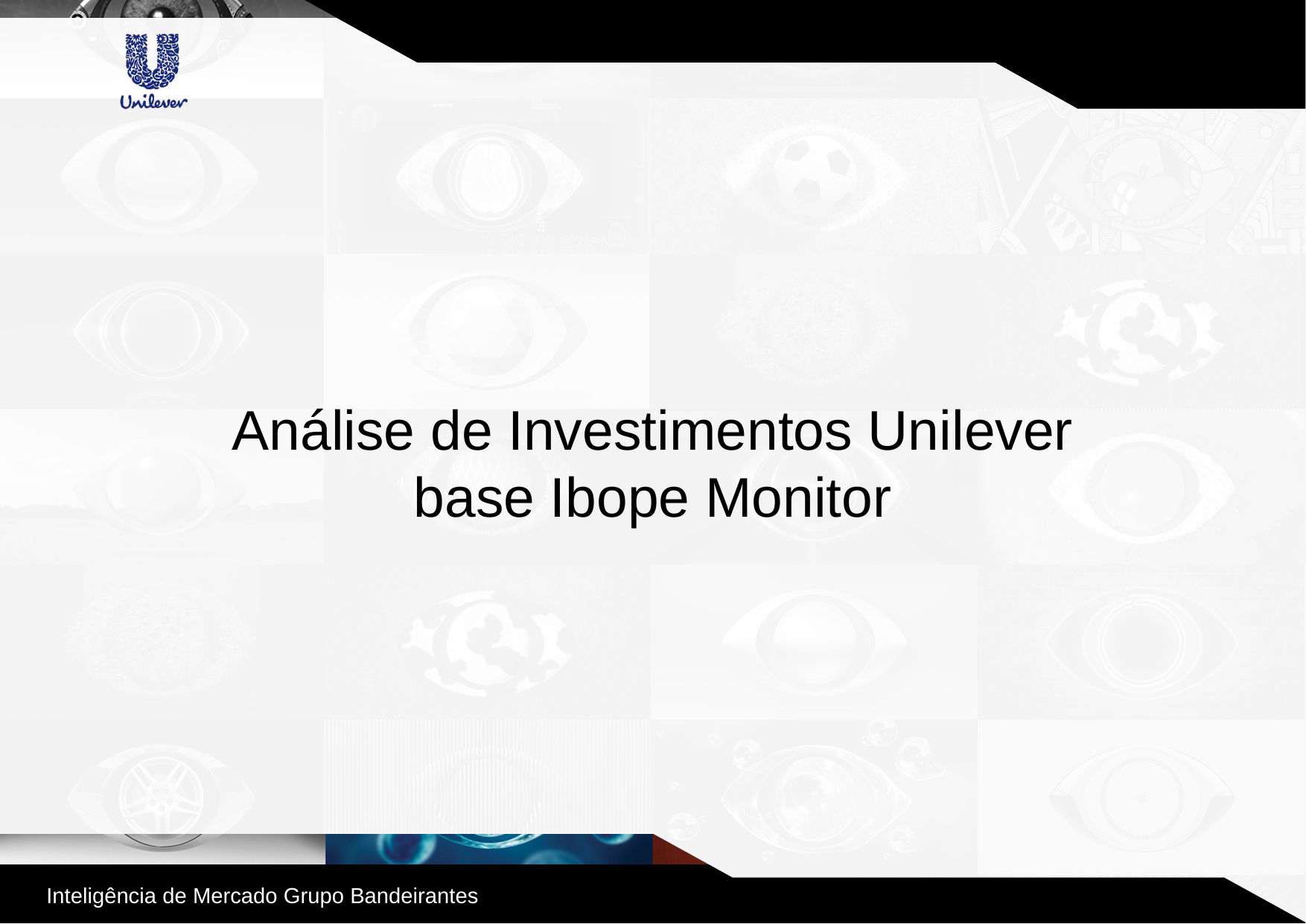

Análise de Investimentos Unilever base Ibope Monitor